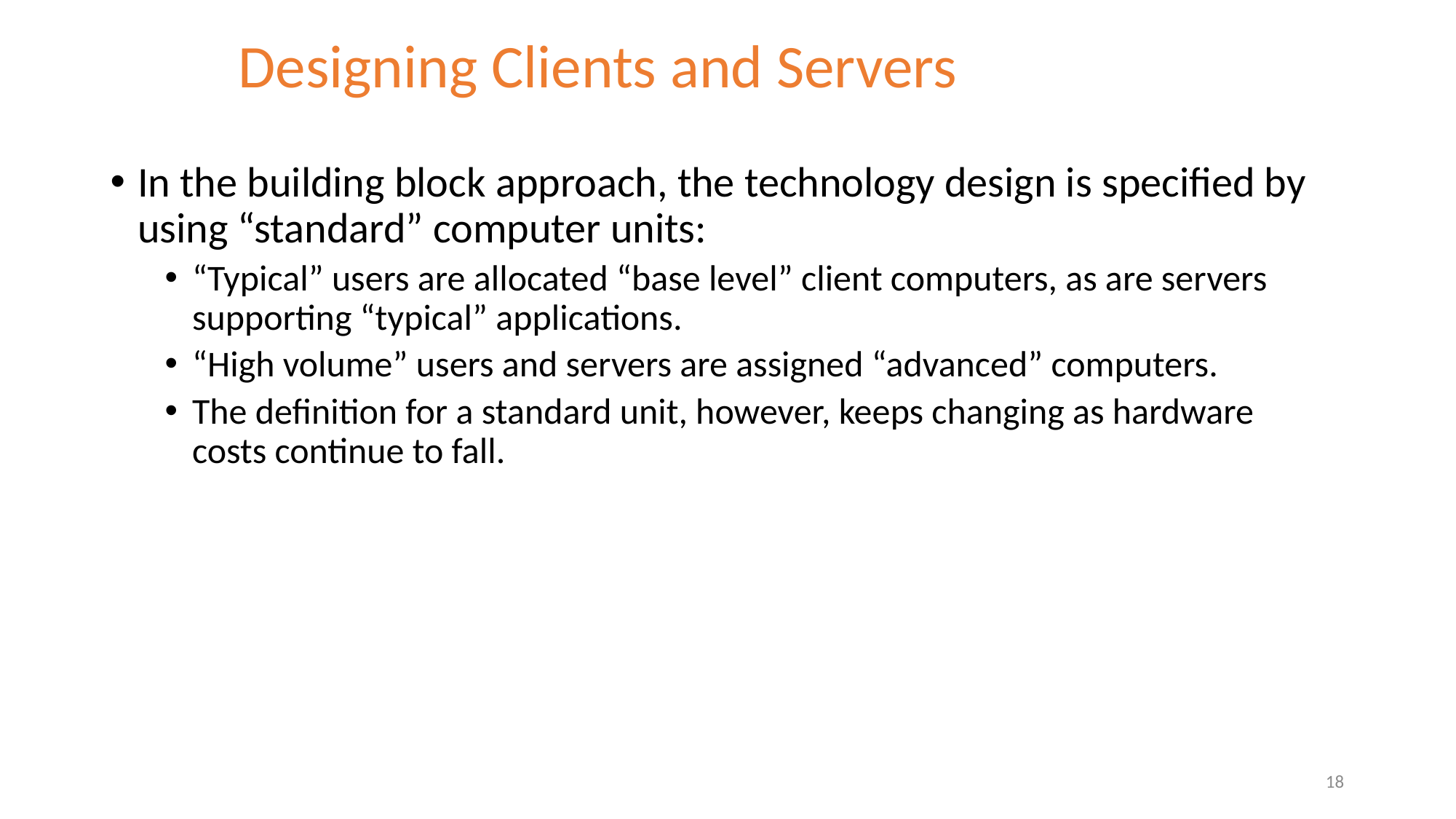

# Designing Clients and Servers
In the building block approach, the technology design is specified by using “standard” computer units:
“Typical” users are allocated “base level” client computers, as are servers supporting “typical” applications.
“High volume” users and servers are assigned “advanced” computers.
The definition for a standard unit, however, keeps changing as hardware costs continue to fall.
18